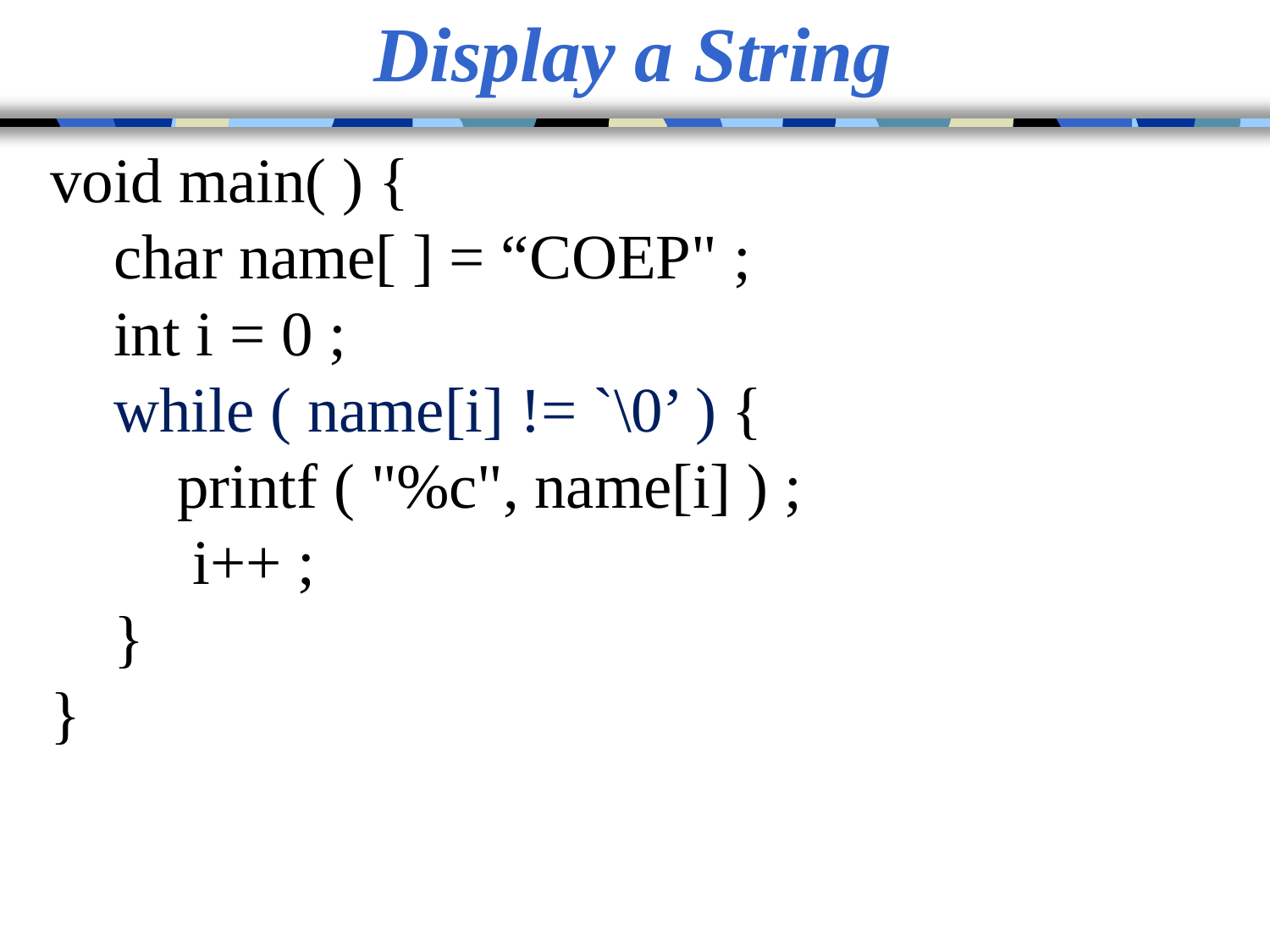

# Display a String
void main( ) {
char name[ ] = “COEP" ;
int i = 0 ;
while ( name[i] != `\0’ ) {
printf ( "%c", name[i] ) ;  i++ ;
}
}